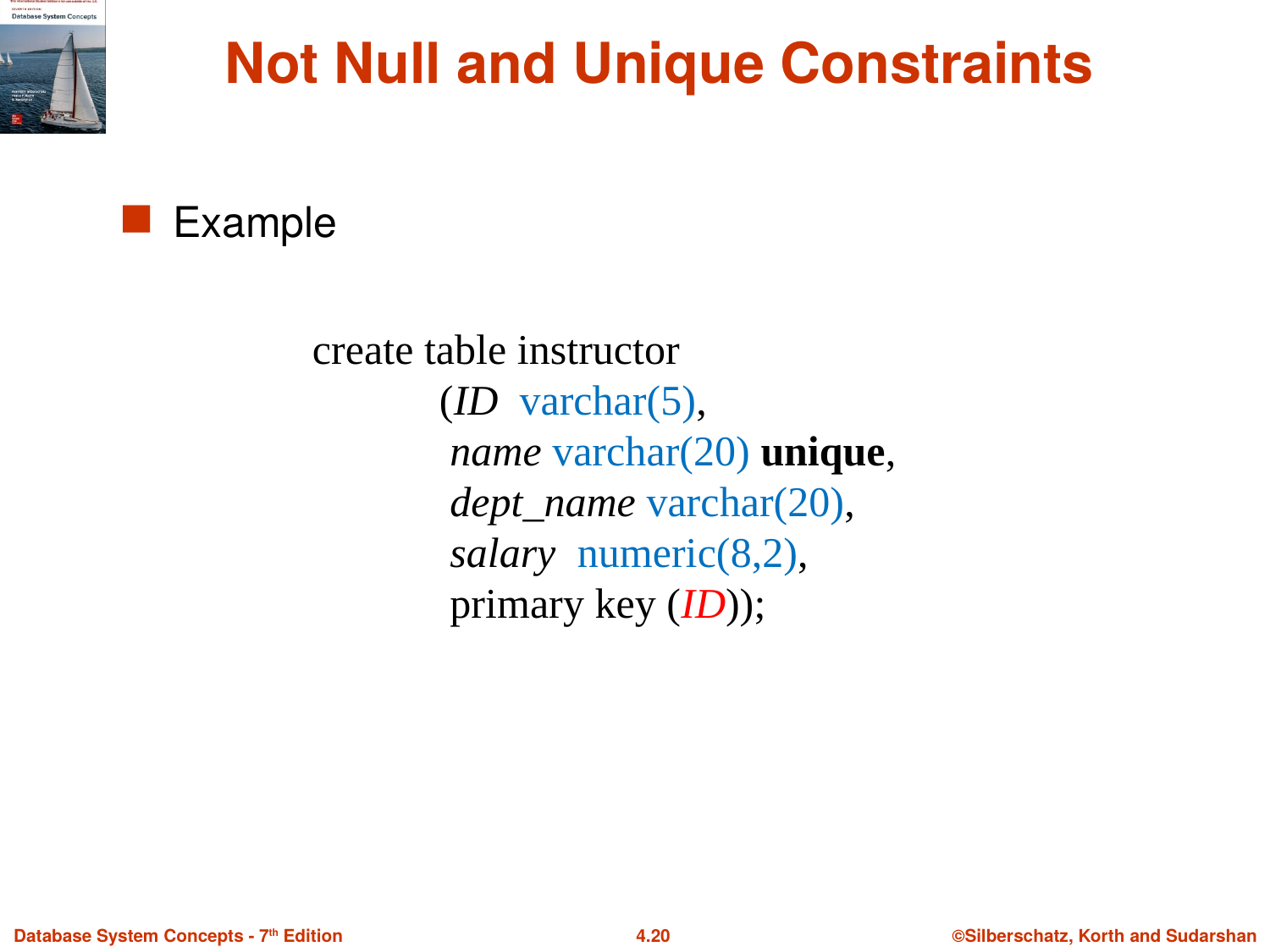

# Not Null and Unique Constraints
Example
create table instructor
	(ID  varchar(5),
	 name varchar(20) unique,
	 dept_name varchar(20),
	 salary  numeric(8,2),
	 primary key (ID));